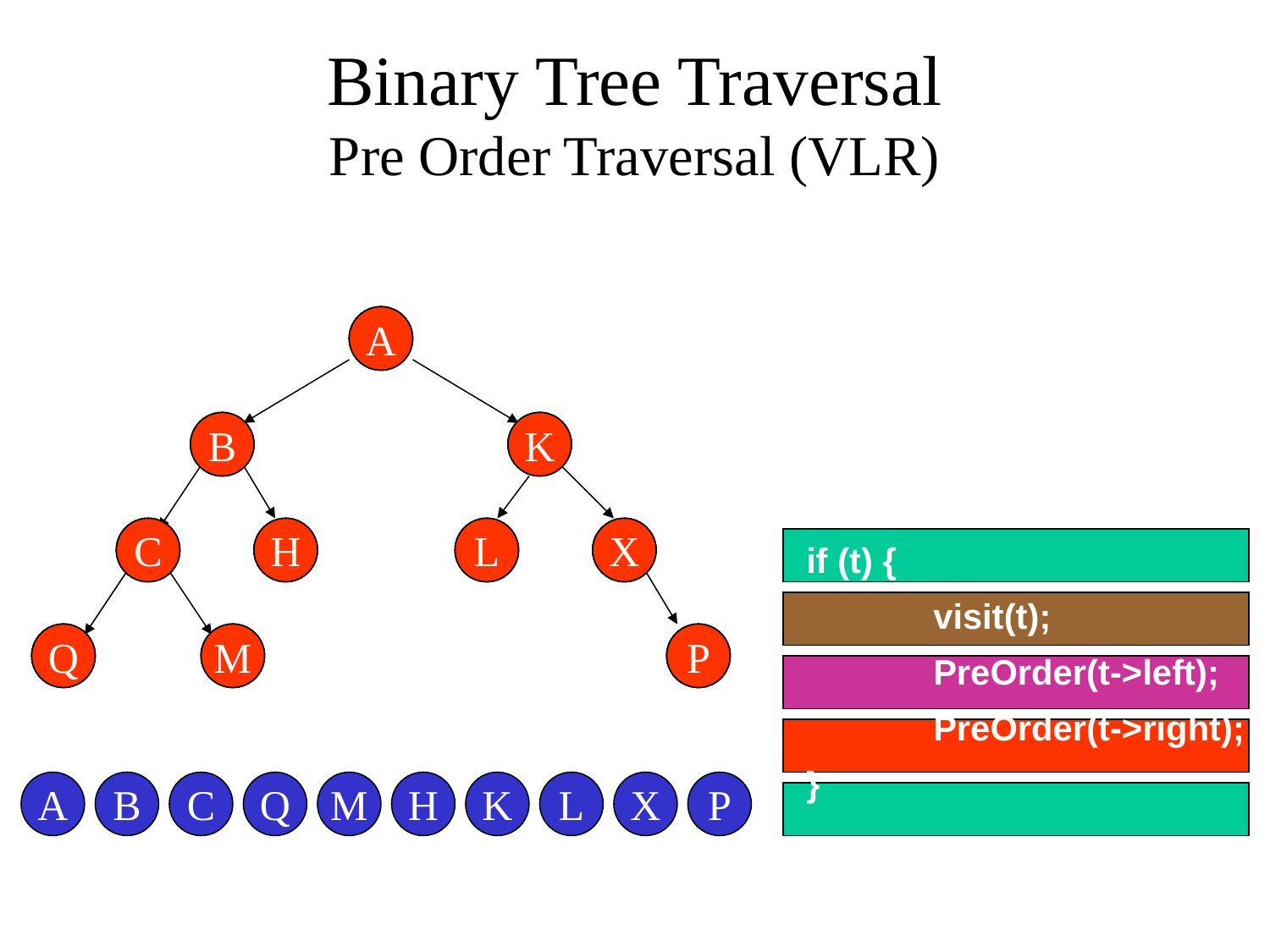

# Binary Tree Traversal Pre Order Traversal (VLR)
A

B
K

C
H
L
X

Q
M
P
A
A
A
B
B
B
K
K
K
C
C
C
H
H
H
L
L
L
X
X
X

if (t) {
	visit(t);
	PreOrder(t->left);
	PreOrder(t->right);
}

Q
Q
Q
M
M
M
P
P
P
A
B
C
Q
M
H
K
L
X
P